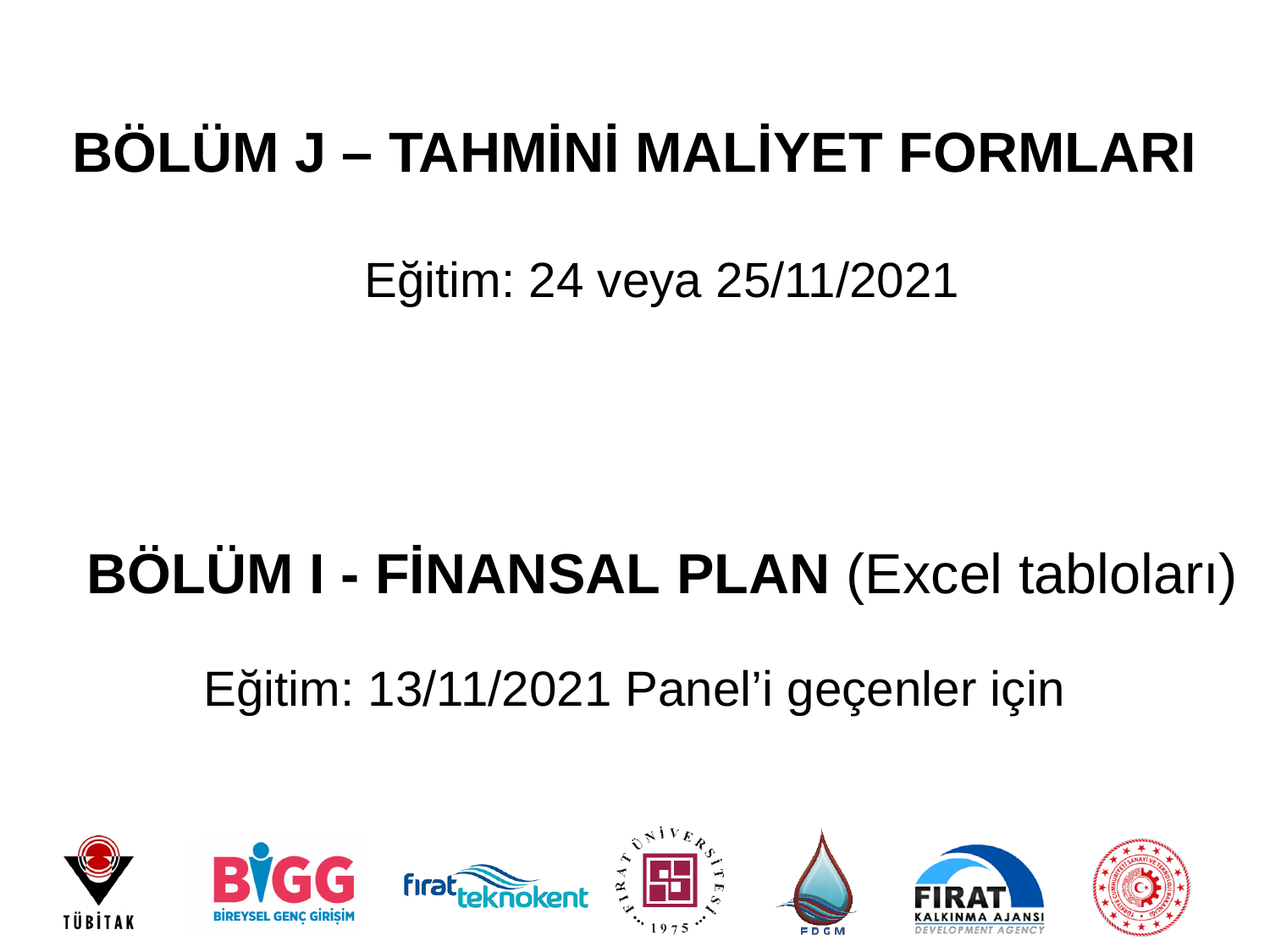

BÖLÜM J – TAHMİNİ MALİYET FORMLARI
Eğitim: 24 veya 25/11/2021
# BÖLÜM I - FİNANSAL PLAN (Excel tabloları)
Eğitim: 13/11/2021 Panel’i geçenler için